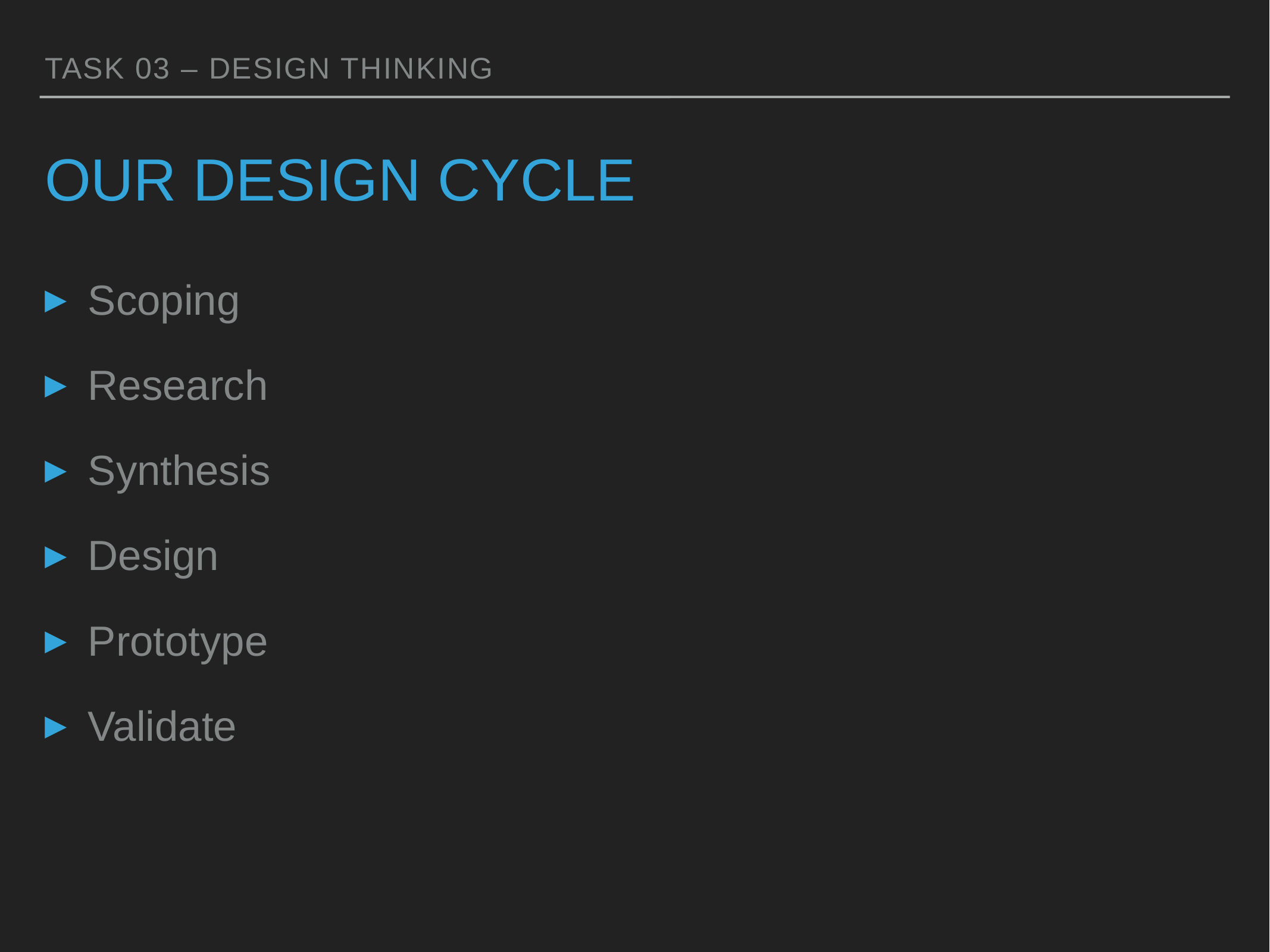

TASK 03 – Design Thinking
# OUR Design Cycle
Scoping
Research
Synthesis
Design
Prototype
Validate